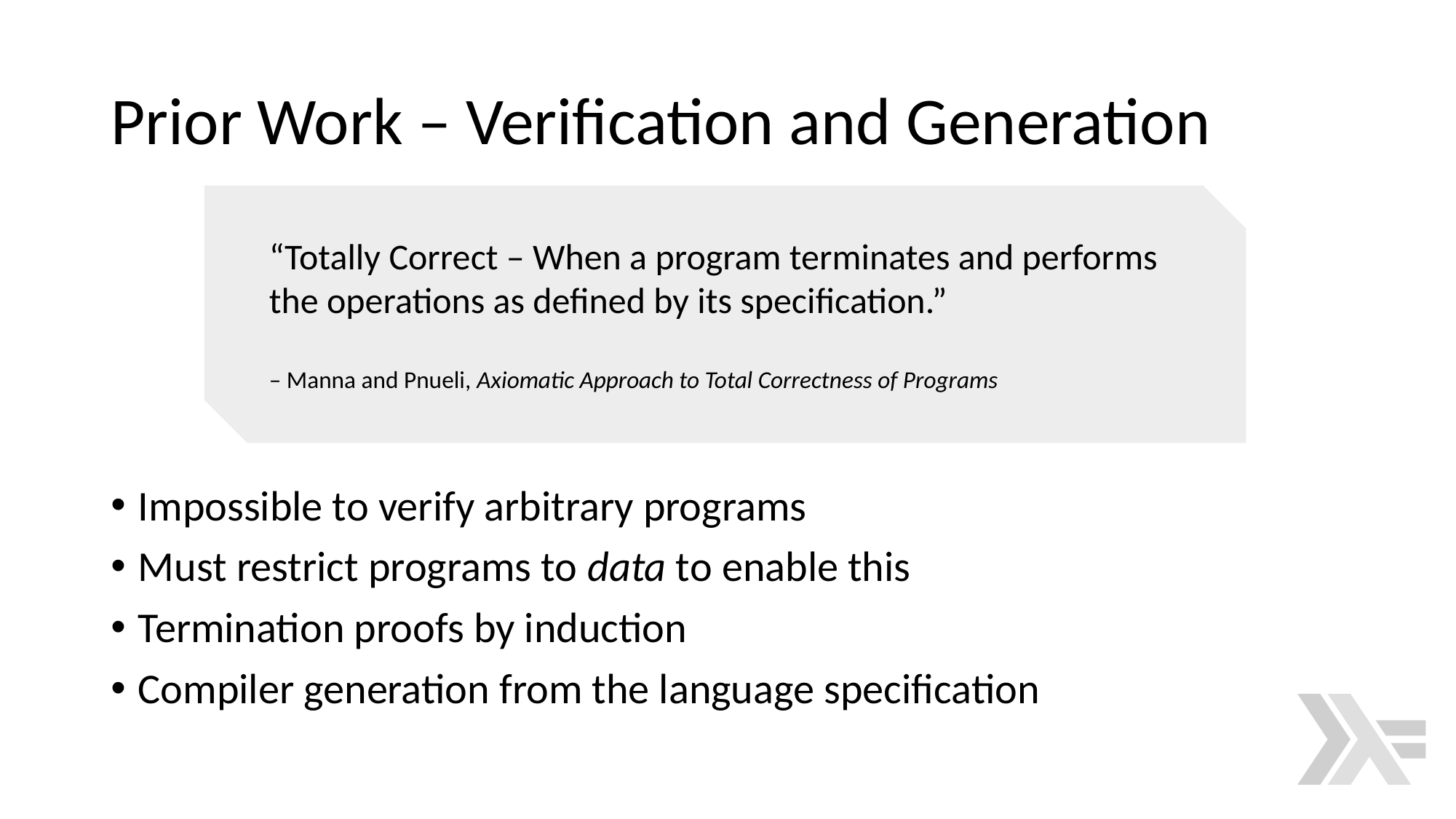

# Prior Work – Verification and Generation

“Totally Correct – When a program terminates and performs the operations as defined by its specification.”

– Manna and Pnueli, Axiomatic Approach to Total Correctness of Programs
Impossible to verify arbitrary programs
Must restrict programs to data to enable this
Termination proofs by induction
Compiler generation from the language specification